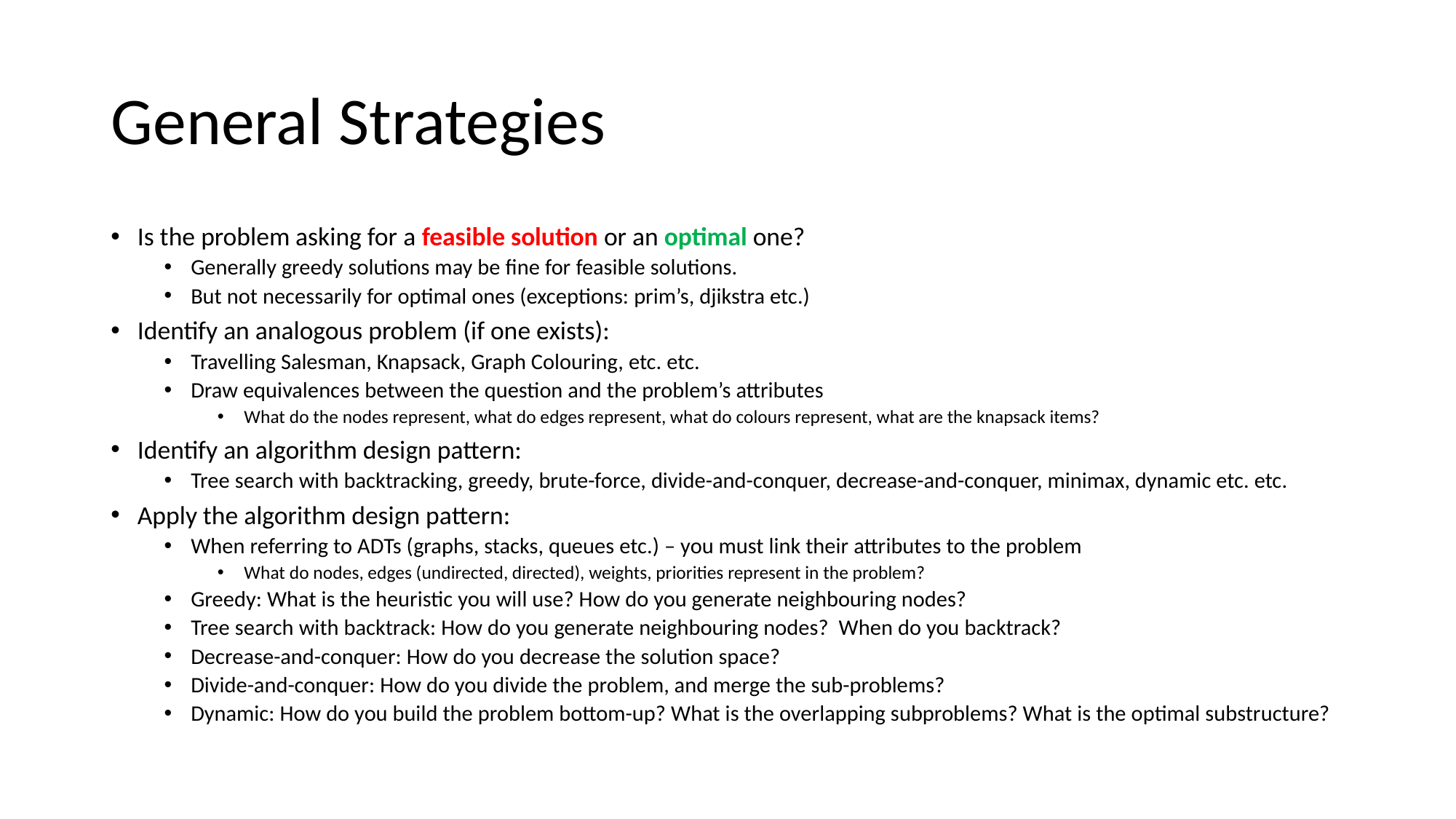

# General Strategies
Is the problem asking for a feasible solution or an optimal one?
Generally greedy solutions may be fine for feasible solutions.
But not necessarily for optimal ones (exceptions: prim’s, djikstra etc.)
Identify an analogous problem (if one exists):
Travelling Salesman, Knapsack, Graph Colouring, etc. etc.
Draw equivalences between the question and the problem’s attributes
What do the nodes represent, what do edges represent, what do colours represent, what are the knapsack items?
Identify an algorithm design pattern:
Tree search with backtracking, greedy, brute-force, divide-and-conquer, decrease-and-conquer, minimax, dynamic etc. etc.
Apply the algorithm design pattern:
When referring to ADTs (graphs, stacks, queues etc.) – you must link their attributes to the problem
What do nodes, edges (undirected, directed), weights, priorities represent in the problem?
Greedy: What is the heuristic you will use? How do you generate neighbouring nodes?
Tree search with backtrack: How do you generate neighbouring nodes?  When do you backtrack?
Decrease-and-conquer: How do you decrease the solution space?
Divide-and-conquer: How do you divide the problem, and merge the sub-problems?
Dynamic: How do you build the problem bottom-up? What is the overlapping subproblems? What is the optimal substructure?